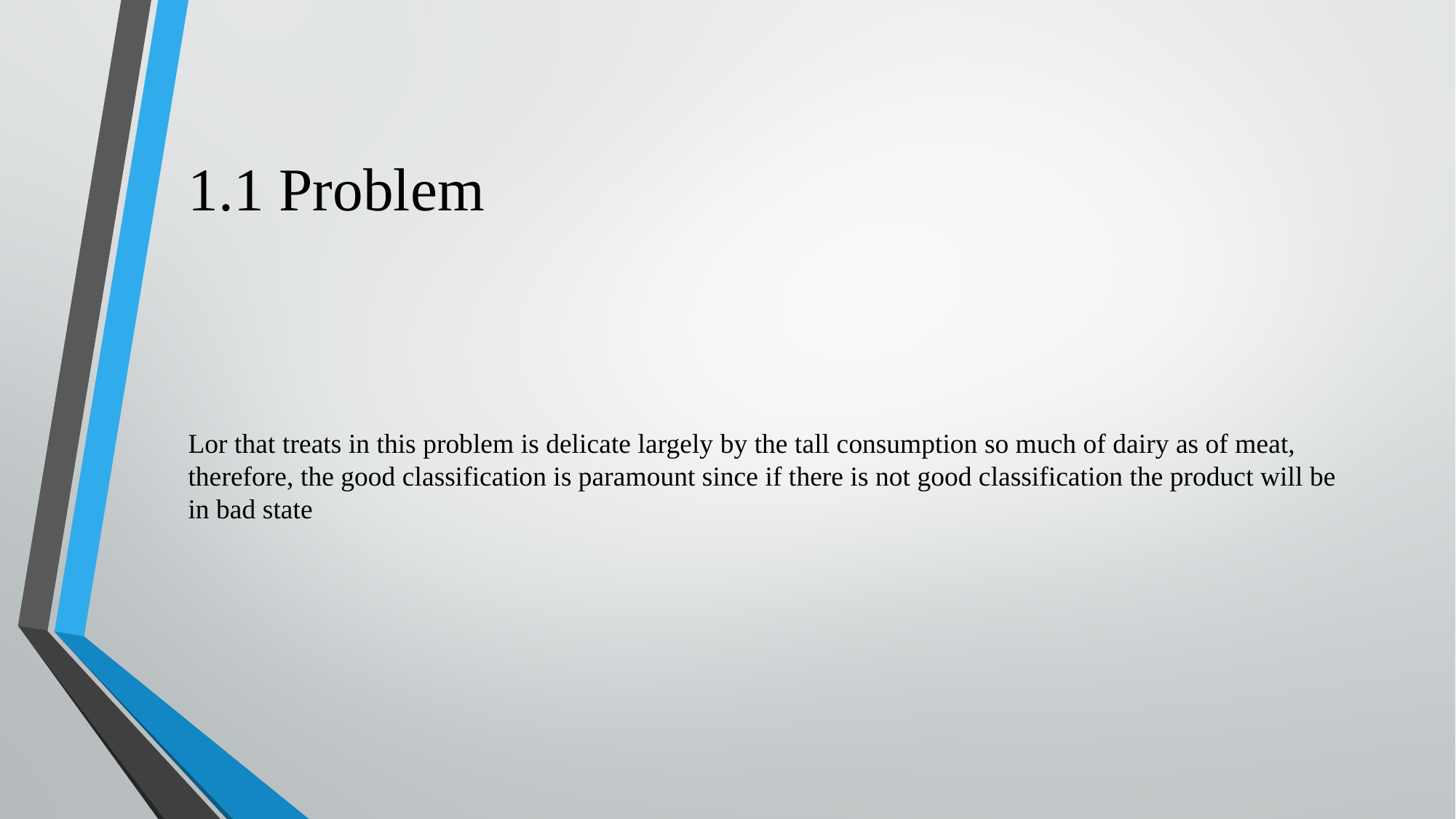

# 1.1 Problem
Lor that treats in this problem is delicate largely by the tall consumption so much of dairy as of meat, therefore, the good classification is paramount since if there is not good classification the product will be in bad state